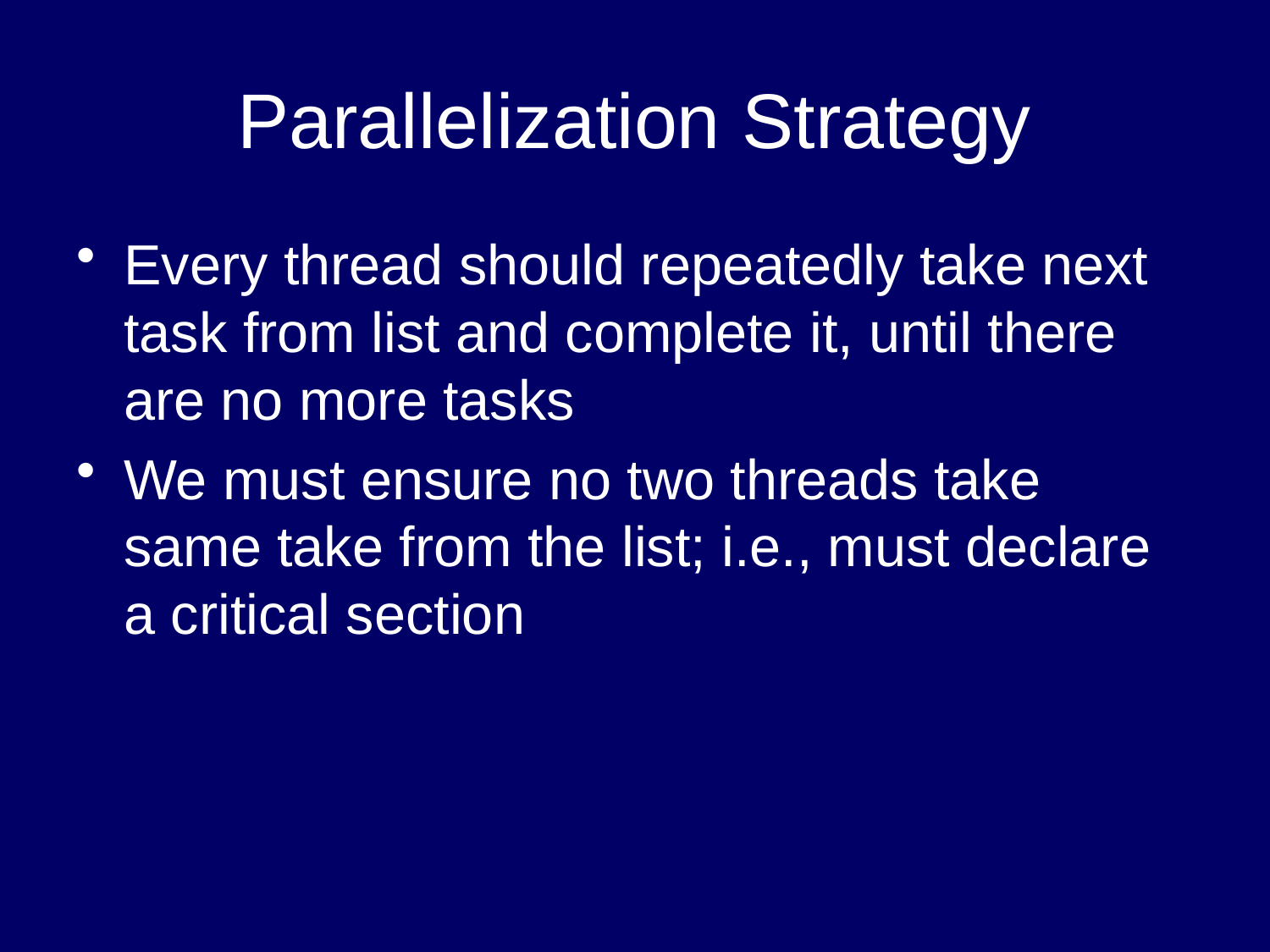

# Parallelization Strategy
Every thread should repeatedly take next task from list and complete it, until there are no more tasks
We must ensure no two threads take same take from the list; i.e., must declare a critical section